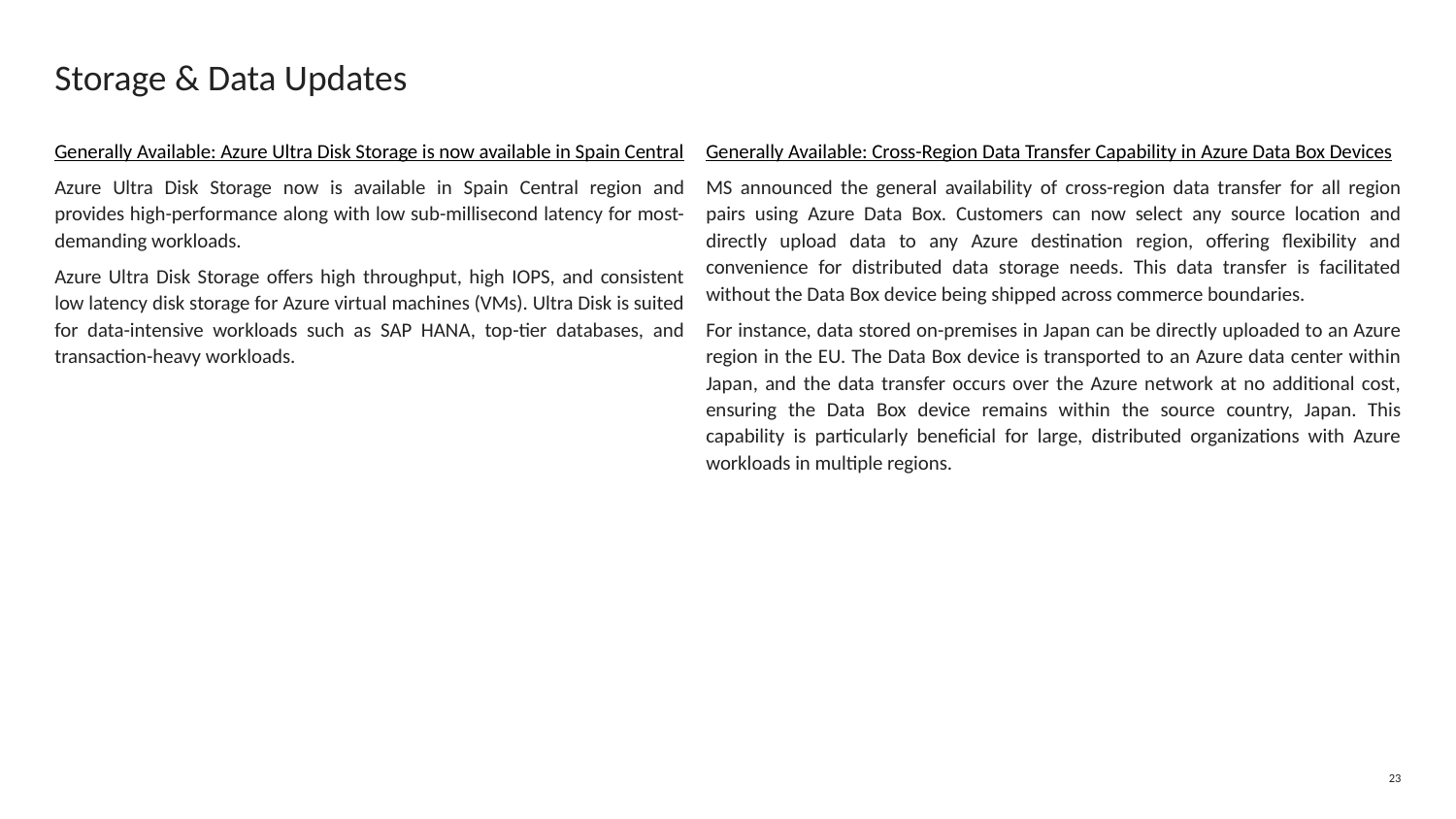

# Storage & Data Updates
Generally Available: Azure Ultra Disk Storage is now available in Spain Central
Azure Ultra Disk Storage now is available in Spain Central region and provides high-performance along with low sub-millisecond latency for most-demanding workloads.
Azure Ultra Disk Storage offers high throughput, high IOPS, and consistent low latency disk storage for Azure virtual machines (VMs). Ultra Disk is suited for data-intensive workloads such as SAP HANA, top-tier databases, and transaction-heavy workloads.
Generally Available: Cross-Region Data Transfer Capability in Azure Data Box Devices
MS announced the general availability of cross-region data transfer for all region pairs using Azure Data Box. Customers can now select any source location and directly upload data to any Azure destination region, offering flexibility and convenience for distributed data storage needs. This data transfer is facilitated without the Data Box device being shipped across commerce boundaries.
For instance, data stored on-premises in Japan can be directly uploaded to an Azure region in the EU. The Data Box device is transported to an Azure data center within Japan, and the data transfer occurs over the Azure network at no additional cost, ensuring the Data Box device remains within the source country, Japan. This capability is particularly beneficial for large, distributed organizations with Azure workloads in multiple regions.